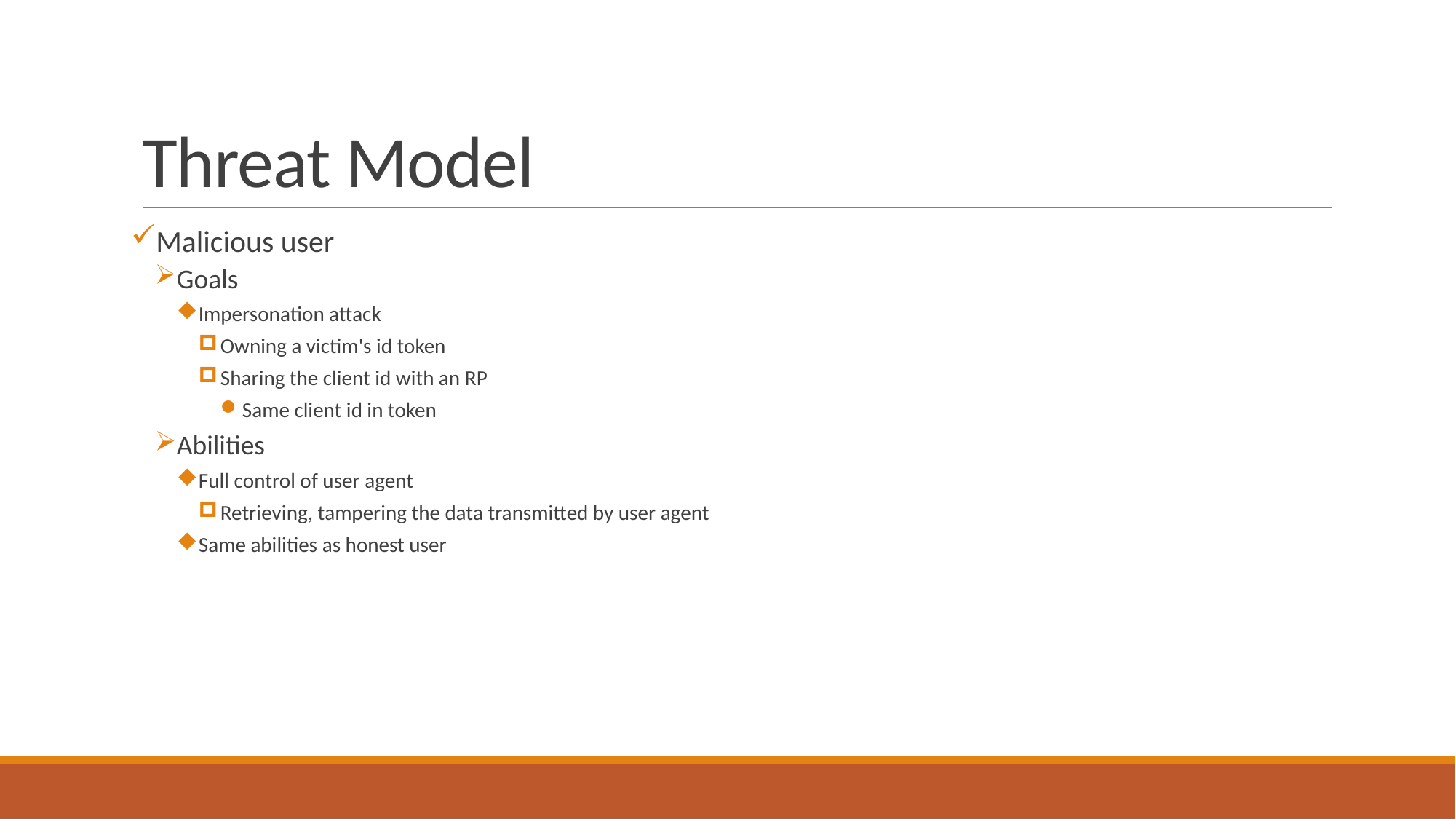

# Threat Model
Malicious user
Goals
Impersonation attack
Owning a victim's id token
Sharing the client id with an RP
Same client id in token
Abilities
Full control of user agent
Retrieving, tampering the data transmitted by user agent
Same abilities as honest user